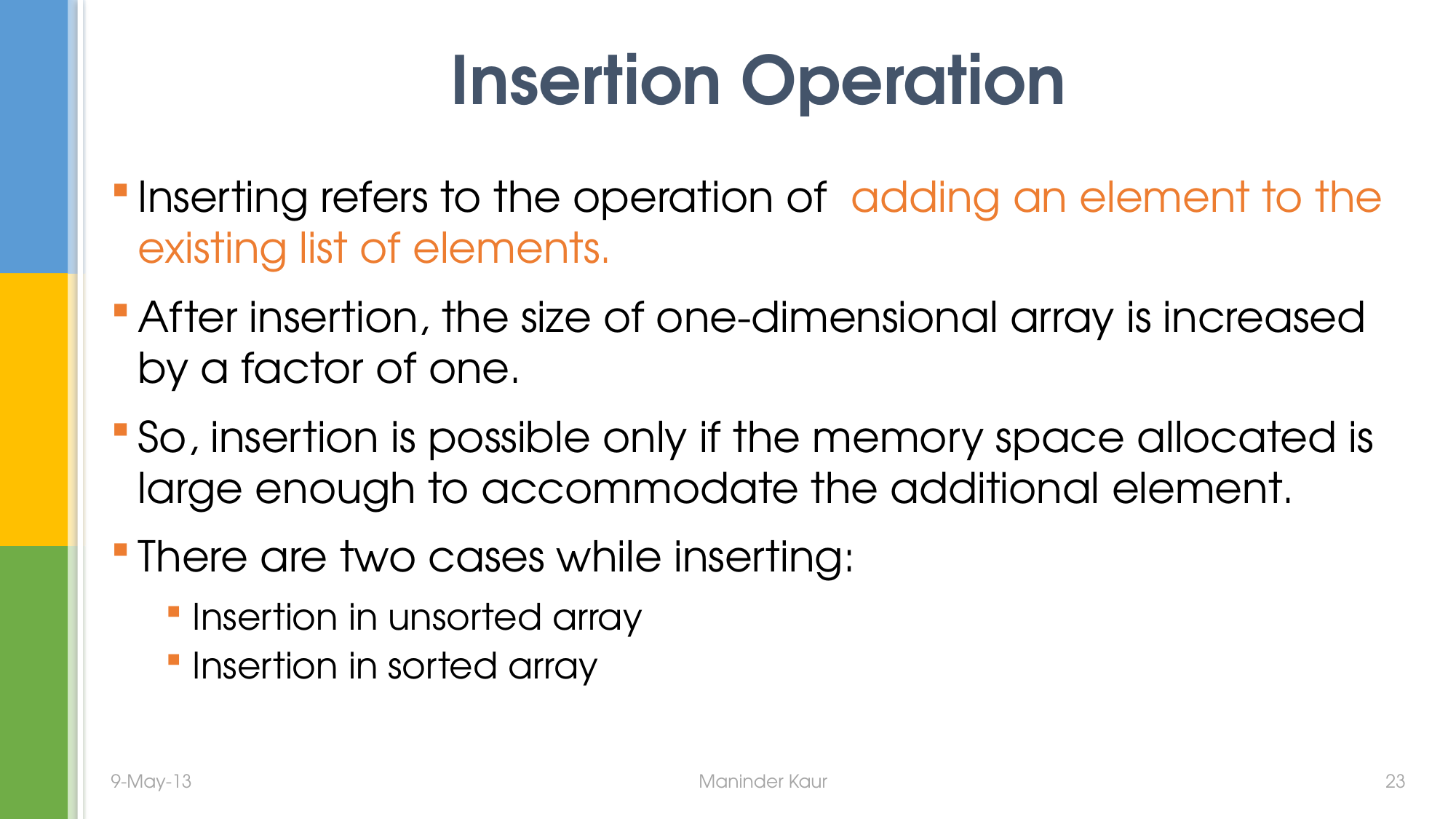

# Insertion Operation
Inserting refers to the operation of  adding an element to the existing list of elements.
After insertion, the size of one-dimensional array is increased by a factor of one.
So, insertion is possible only if the memory space allocated is large enough to accommodate the additional element.
There are two cases while inserting:
Insertion in unsorted array
Insertion in sorted array

9-May-13
Maninder Kaur
23